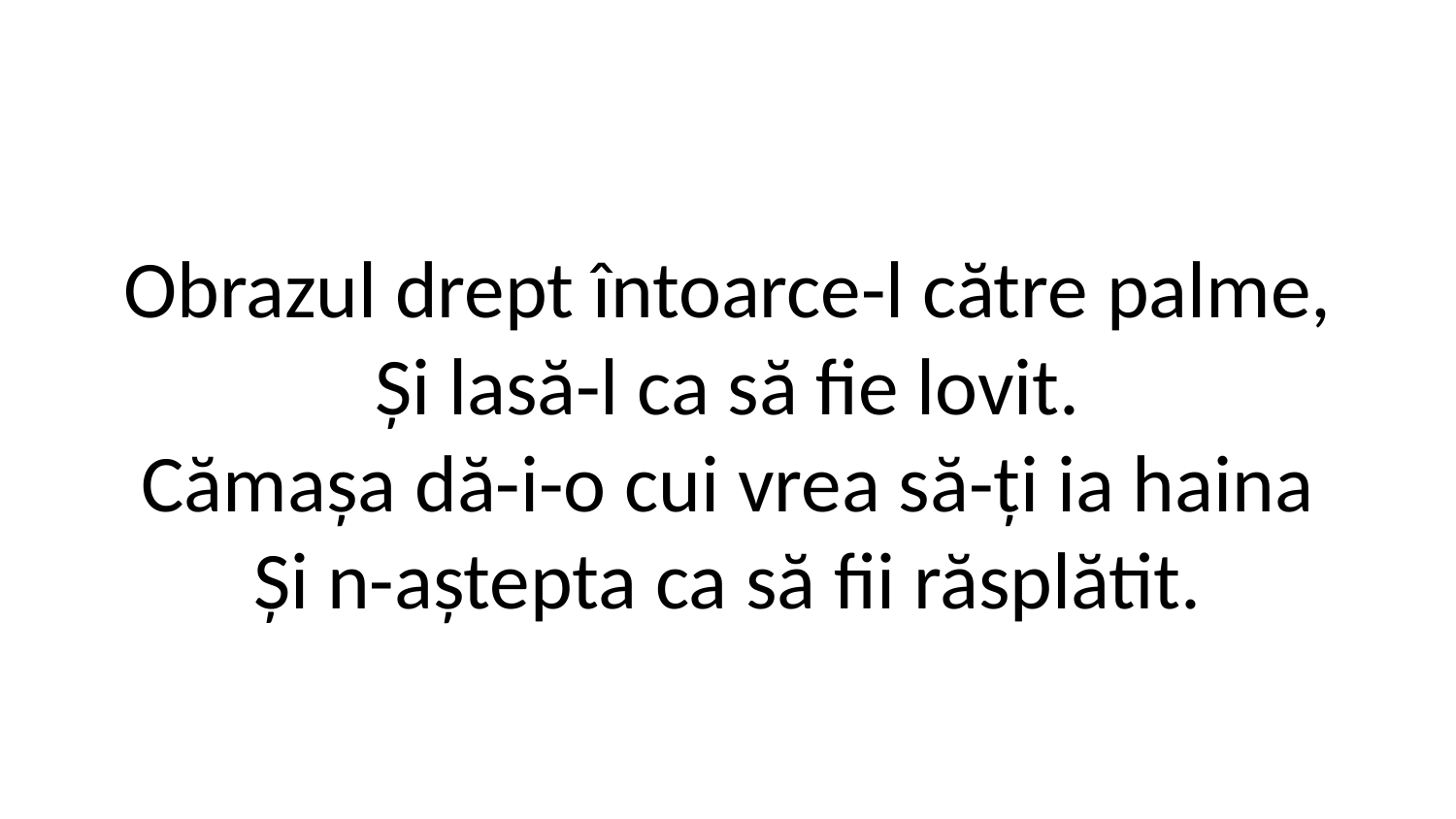

Obrazul drept întoarce-l către palme,
Și lasă-l ca să fie lovit.
Cămașa dă-i-o cui vrea să-ți ia haina
Și n-aștepta ca să fii răsplătit.